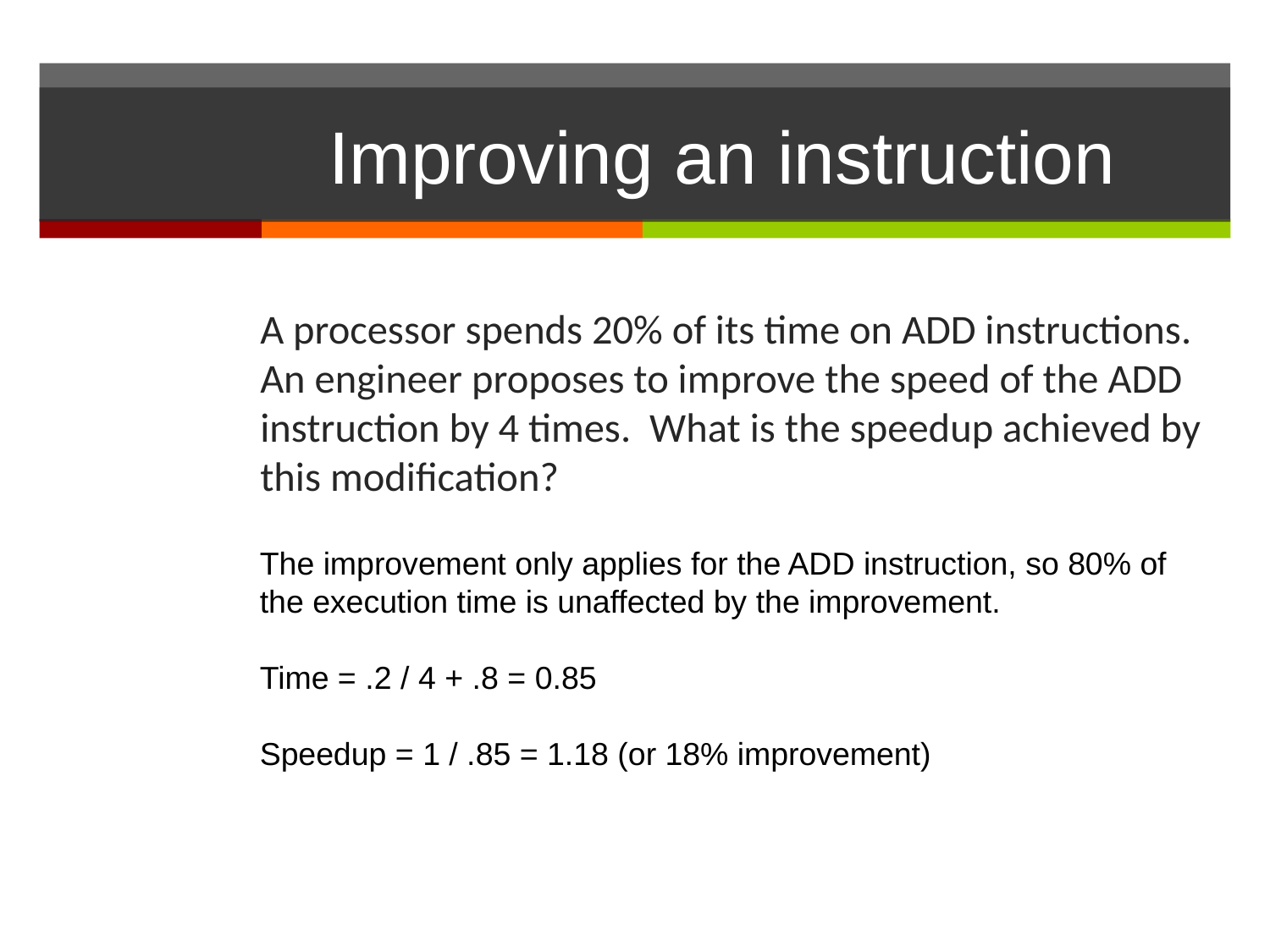

# Improving an instruction
A processor spends 20% of its time on ADD instructions.  An engineer proposes to improve the speed of the ADD instruction by 4 times.  What is the speedup achieved by this modification?
The improvement only applies for the ADD instruction, so 80% of the execution time is unaffected by the improvement.

Time = .2 / 4 + .8 = 0.85

Speedup = 1 / .85 = 1.18 (or 18% improvement)